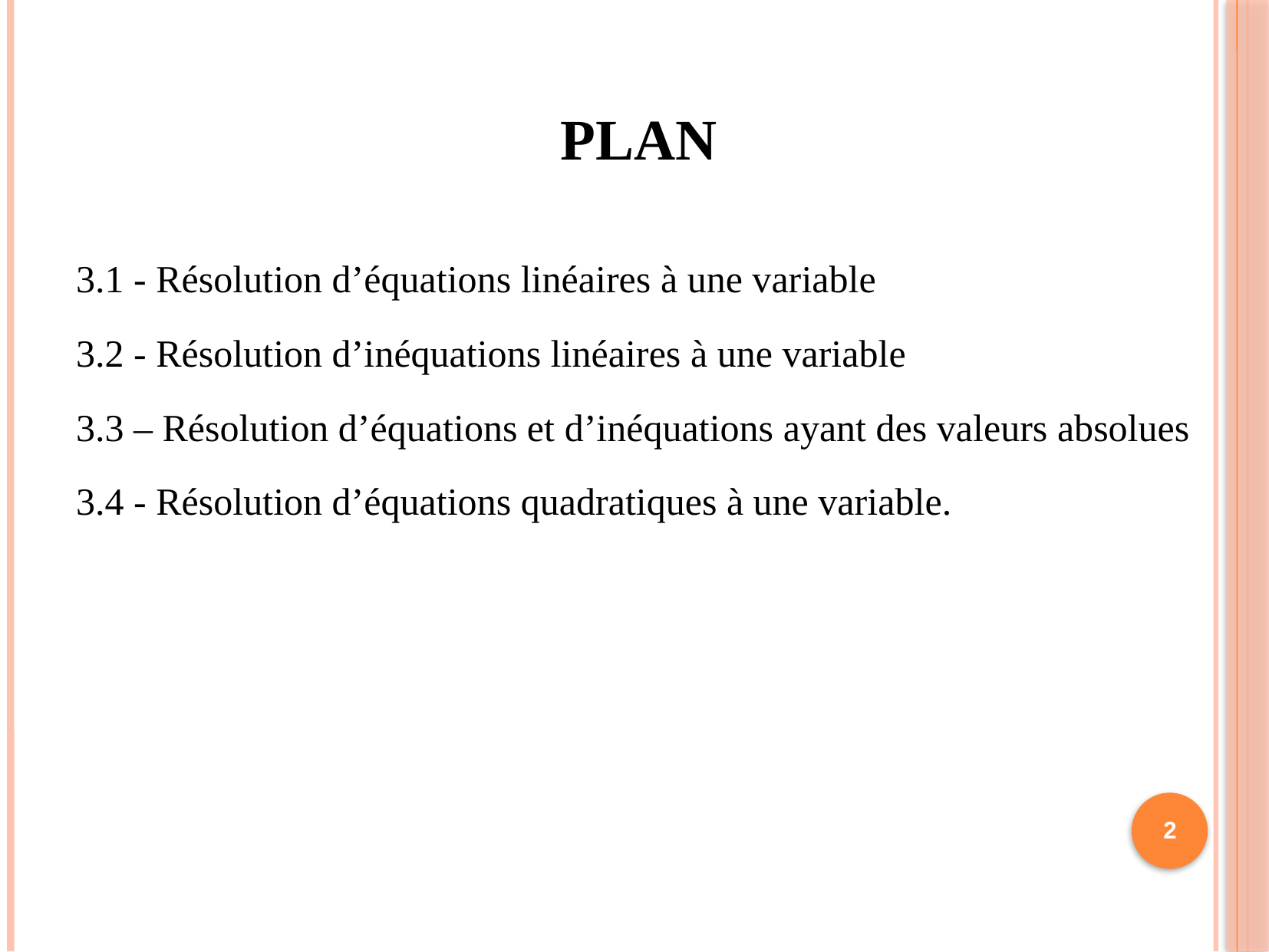

# Plan
3.1 - Résolution d’équations linéaires à une variable
3.2 - Résolution d’inéquations linéaires à une variable
3.3 – Résolution d’équations et d’inéquations ayant des valeurs absolues
3.4 - Résolution d’équations quadratiques à une variable.
2